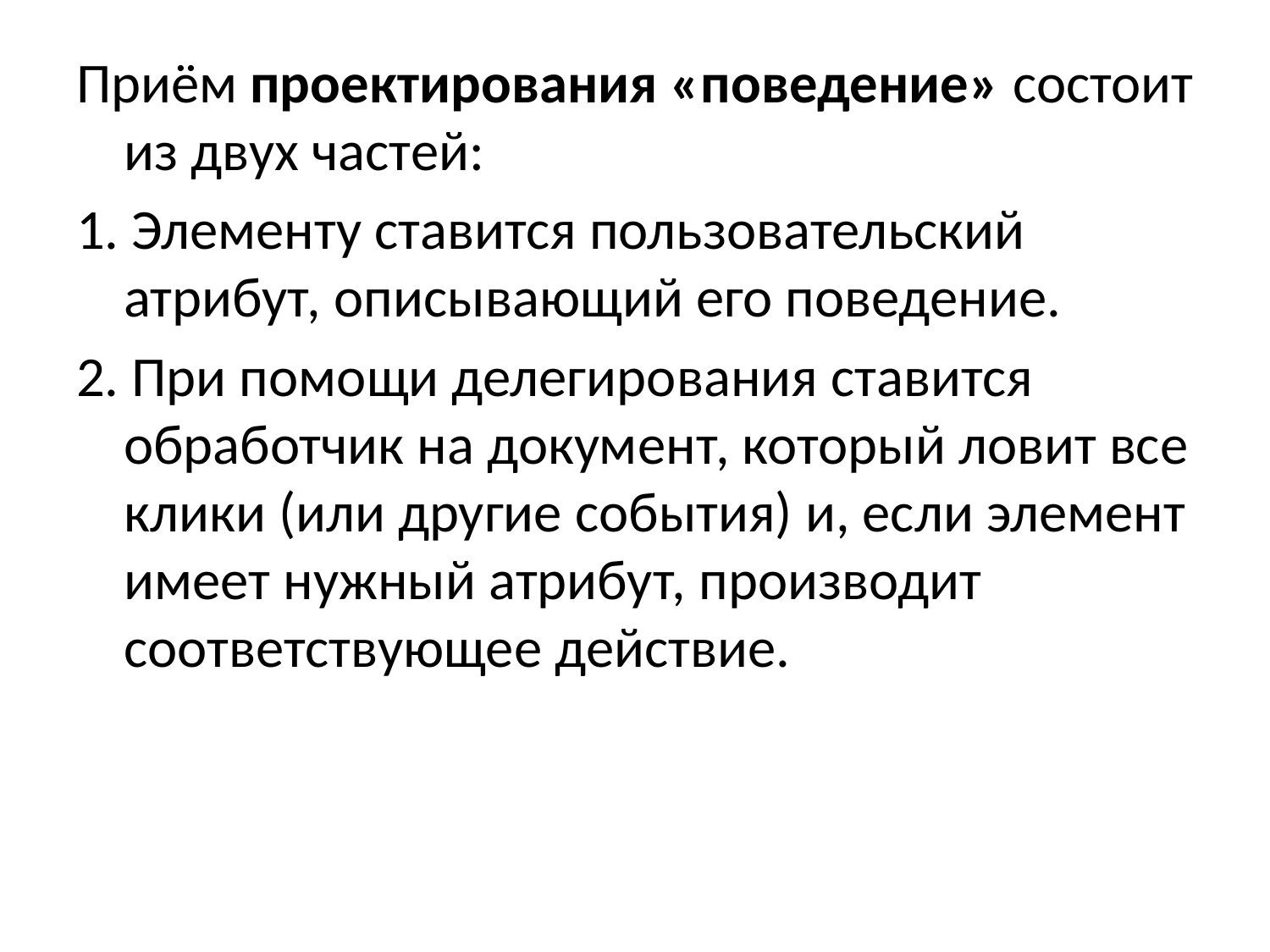

Приём проектирования «поведение» состоит из двух частей:
1. Элементу ставится пользовательский атрибут, описывающий его поведение.
2. При помощи делегирования ставится обработчик на документ, который ловит все клики (или другие события) и, если элемент имеет нужный атрибут, производит соответствующее действие.